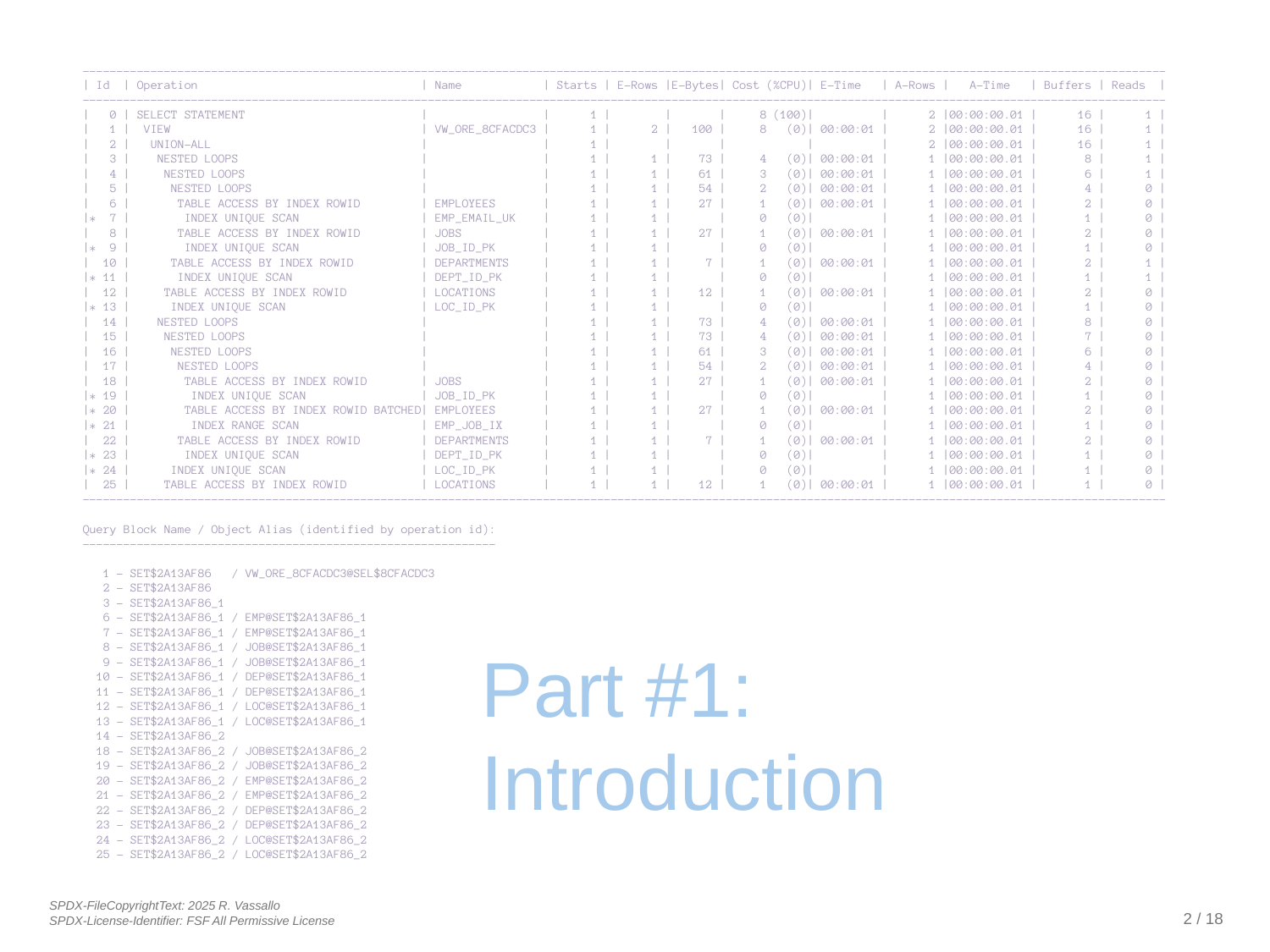

----------------------------------------------------------------------------------------------------------------------------------------------------------------
| Id  | Operation                                 | Name            | Starts | E-Rows |E-Bytes| Cost (%CPU)| E-Time   | A-Rows |   A-Time   | Buffers | Reads  |
----------------------------------------------------------------------------------------------------------------------------------------------------------------
|   0 | SELECT STATEMENT                          |                 |      1 |        |       |     8 (100)|          |      2 |00:00:00.01 |      16 |      1 |
|   1 |  VIEW                                     | VW_ORE_8CFACDC3 |      1 |      2 |   100 |     8   (0)| 00:00:01 |      2 |00:00:00.01 |      16 |      1 |
|   2 |   UNION-ALL                               |                 |      1 |        |       |            |          |      2 |00:00:00.01 |      16 |      1 |
|   3 |    NESTED LOOPS                           |                 |      1 |      1 |    73 |     4   (0)| 00:00:01 |      1 |00:00:00.01 |       8 |      1 |
|   4 |     NESTED LOOPS                          |                 |      1 |      1 |    61 |     3   (0)| 00:00:01 |      1 |00:00:00.01 |       6 |      1 |
|   5 |      NESTED LOOPS                         |                 |      1 |      1 |    54 |     2   (0)| 00:00:01 |      1 |00:00:00.01 |       4 |      0 |
|   6 |       TABLE ACCESS BY INDEX ROWID         | EMPLOYEES       |      1 |      1 |    27 |     1   (0)| 00:00:01 |      1 |00:00:00.01 |       2 |      0 |
|*  7 |        INDEX UNIQUE SCAN                  | EMP_EMAIL_UK    |      1 |      1 |       |     0   (0)|          |      1 |00:00:00.01 |       1 |      0 |
|   8 |       TABLE ACCESS BY INDEX ROWID         | JOBS            |      1 |      1 |    27 |     1   (0)| 00:00:01 |      1 |00:00:00.01 |       2 |      0 |
|*  9 |        INDEX UNIQUE SCAN                  | JOB_ID_PK       |      1 |      1 |       |     0   (0)|          |      1 |00:00:00.01 |       1 |      0 |
|  10 |      TABLE ACCESS BY INDEX ROWID          | DEPARTMENTS     |      1 |      1 |     7 |     1   (0)| 00:00:01 |      1 |00:00:00.01 |       2 |      1 |
|* 11 |       INDEX UNIQUE SCAN                   | DEPT_ID_PK      |      1 |      1 |       |     0   (0)|          |      1 |00:00:00.01 |       1 |      1 |
|  12 |     TABLE ACCESS BY INDEX ROWID           | LOCATIONS       |      1 |      1 |    12 |     1   (0)| 00:00:01 |      1 |00:00:00.01 |       2 |      0 |
|* 13 |      INDEX UNIQUE SCAN                    | LOC_ID_PK       |      1 |      1 |       |     0   (0)|          |      1 |00:00:00.01 |       1 |      0 |
|  14 |    NESTED LOOPS                           |                 |      1 |      1 |    73 |     4   (0)| 00:00:01 |      1 |00:00:00.01 |       8 |      0 |
|  15 |     NESTED LOOPS                          |                 |      1 |      1 |    73 |     4   (0)| 00:00:01 |      1 |00:00:00.01 |       7 |      0 |
|  16 |      NESTED LOOPS                         |                 |      1 |      1 |    61 |     3   (0)| 00:00:01 |      1 |00:00:00.01 |       6 |      0 |
|  17 |       NESTED LOOPS                        |                 |      1 |      1 |    54 |     2   (0)| 00:00:01 |      1 |00:00:00.01 |       4 |      0 |
|  18 |        TABLE ACCESS BY INDEX ROWID        | JOBS            |      1 |      1 |    27 |     1   (0)| 00:00:01 |      1 |00:00:00.01 |       2 |      0 |
|* 19 |         INDEX UNIQUE SCAN                 | JOB_ID_PK       |      1 |      1 |       |     0   (0)|          |      1 |00:00:00.01 |       1 |      0 |
|* 20 |        TABLE ACCESS BY INDEX ROWID BATCHED| EMPLOYEES       |      1 |      1 |    27 |     1   (0)| 00:00:01 |      1 |00:00:00.01 |       2 |      0 |
|* 21 |         INDEX RANGE SCAN                  | EMP_JOB_IX      |      1 |      1 |       |     0   (0)|          |      1 |00:00:00.01 |       1 |      0 |
|  22 |       TABLE ACCESS BY INDEX ROWID         | DEPARTMENTS     |      1 |      1 |     7 |     1   (0)| 00:00:01 |      1 |00:00:00.01 |       2 |      0 |
|* 23 |        INDEX UNIQUE SCAN                  | DEPT_ID_PK      |      1 |      1 |       |     0   (0)|          |      1 |00:00:00.01 |       1 |      0 |
|* 24 |      INDEX UNIQUE SCAN                    | LOC_ID_PK       |      1 |      1 |       |     0   (0)|          |      1 |00:00:00.01 |       1 |      0 |
|  25 |     TABLE ACCESS BY INDEX ROWID           | LOCATIONS       |      1 |      1 |    12 |     1   (0)| 00:00:01 |      1 |00:00:00.01 |       1 |      0 |
----------------------------------------------------------------------------------------------------------------------------------------------------------------

Query Block Name / Object Alias (identified by operation id):
-------------------------------------------------------------

   1 - SET$2A13AF86   / VW_ORE_8CFACDC3@SEL$8CFACDC3
   2 - SET$2A13AF86
   3 - SET$2A13AF86_1
   6 - SET$2A13AF86_1 / EMP@SET$2A13AF86_1
   7 - SET$2A13AF86_1 / EMP@SET$2A13AF86_1
   8 - SET$2A13AF86_1 / JOB@SET$2A13AF86_1
   9 - SET$2A13AF86_1 / JOB@SET$2A13AF86_1
  10 - SET$2A13AF86_1 / DEP@SET$2A13AF86_1
  11 - SET$2A13AF86_1 / DEP@SET$2A13AF86_1
  12 - SET$2A13AF86_1 / LOC@SET$2A13AF86_1
  13 - SET$2A13AF86_1 / LOC@SET$2A13AF86_1
  14 - SET$2A13AF86_2
  18 - SET$2A13AF86_2 / JOB@SET$2A13AF86_2
  19 - SET$2A13AF86_2 / JOB@SET$2A13AF86_2
  20 - SET$2A13AF86_2 / EMP@SET$2A13AF86_2
  21 - SET$2A13AF86_2 / EMP@SET$2A13AF86_2
  22 - SET$2A13AF86_2 / DEP@SET$2A13AF86_2
  23 - SET$2A13AF86_2 / DEP@SET$2A13AF86_2
  24 - SET$2A13AF86_2 / LOC@SET$2A13AF86_2
  25 - SET$2A13AF86_2 / LOC@SET$2A13AF86_2
Part #1: Introduction
2 / 18
SPDX-FileCopyrightText: 2025 R. Vassallo
SPDX-License-Identifier: FSF All Permissive License